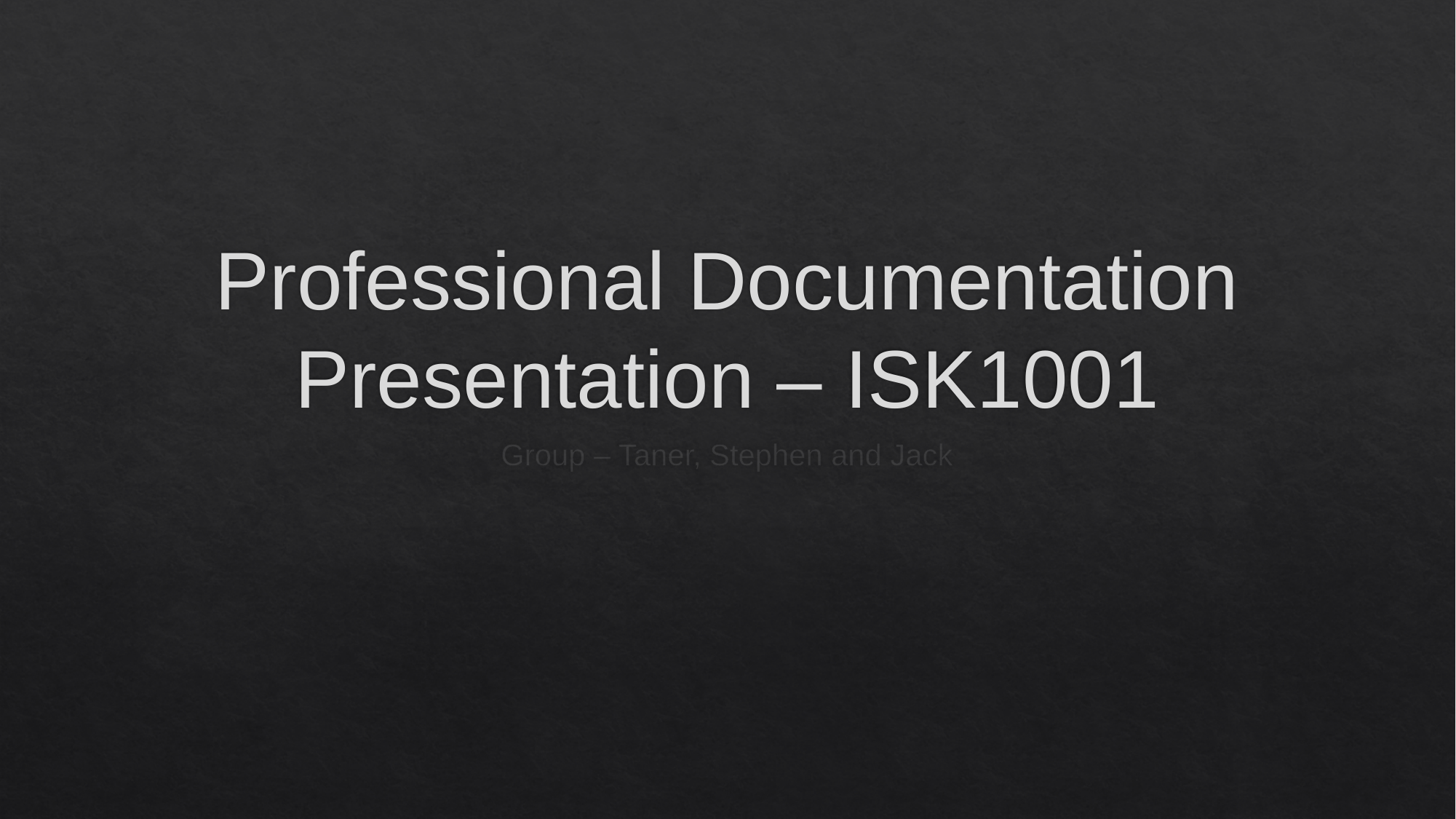

# Professional Documentation Presentation – ISK1001
Group – Taner, Stephen and Jack